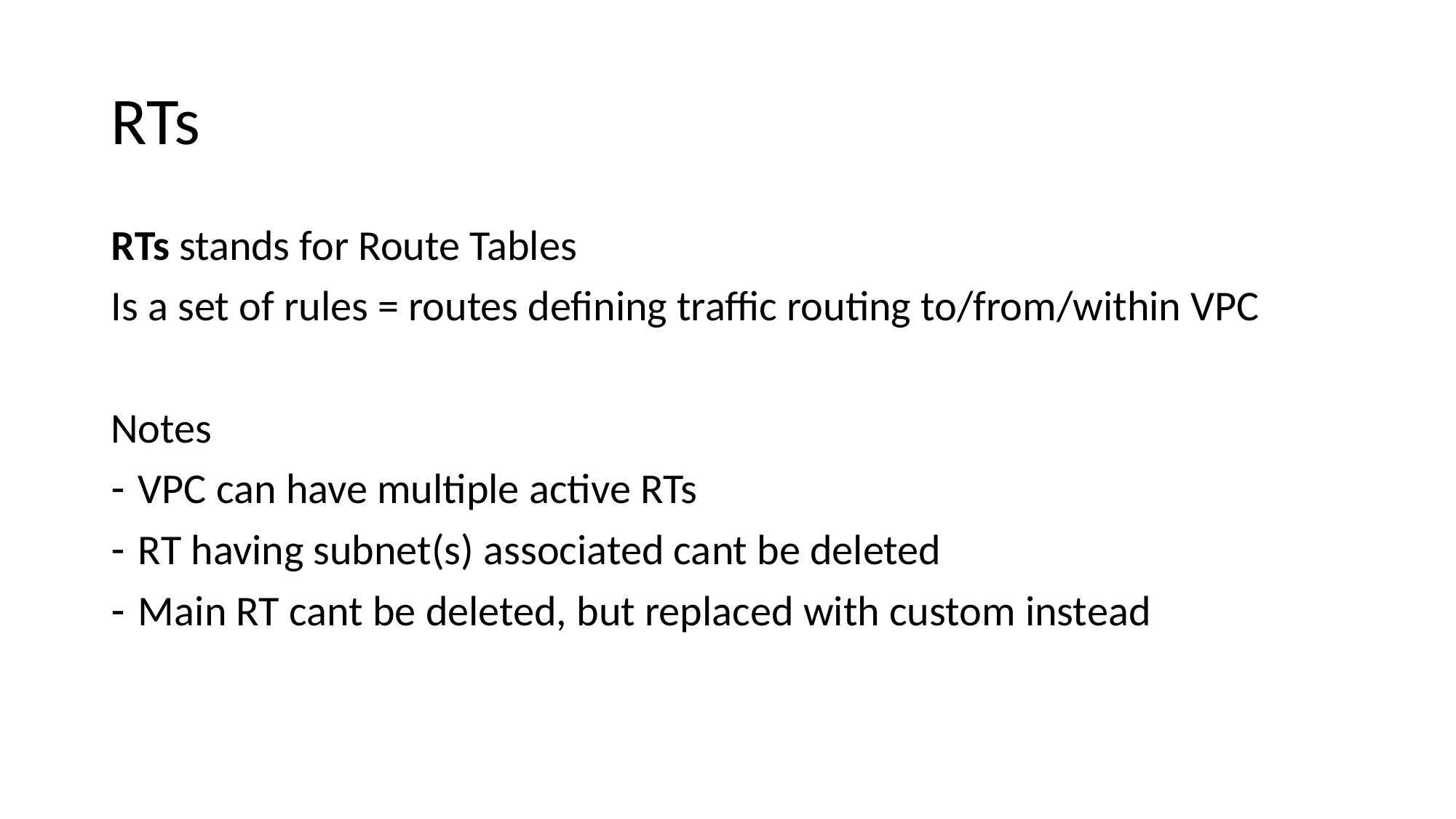

# RTs
RTs stands for Route Tables
Is a set of rules = routes defining traffic routing to/from/within VPC

Notes
VPC can have multiple active RTs
RT having subnet(s) associated cant be deleted
Main RT cant be deleted, but replaced with custom instead